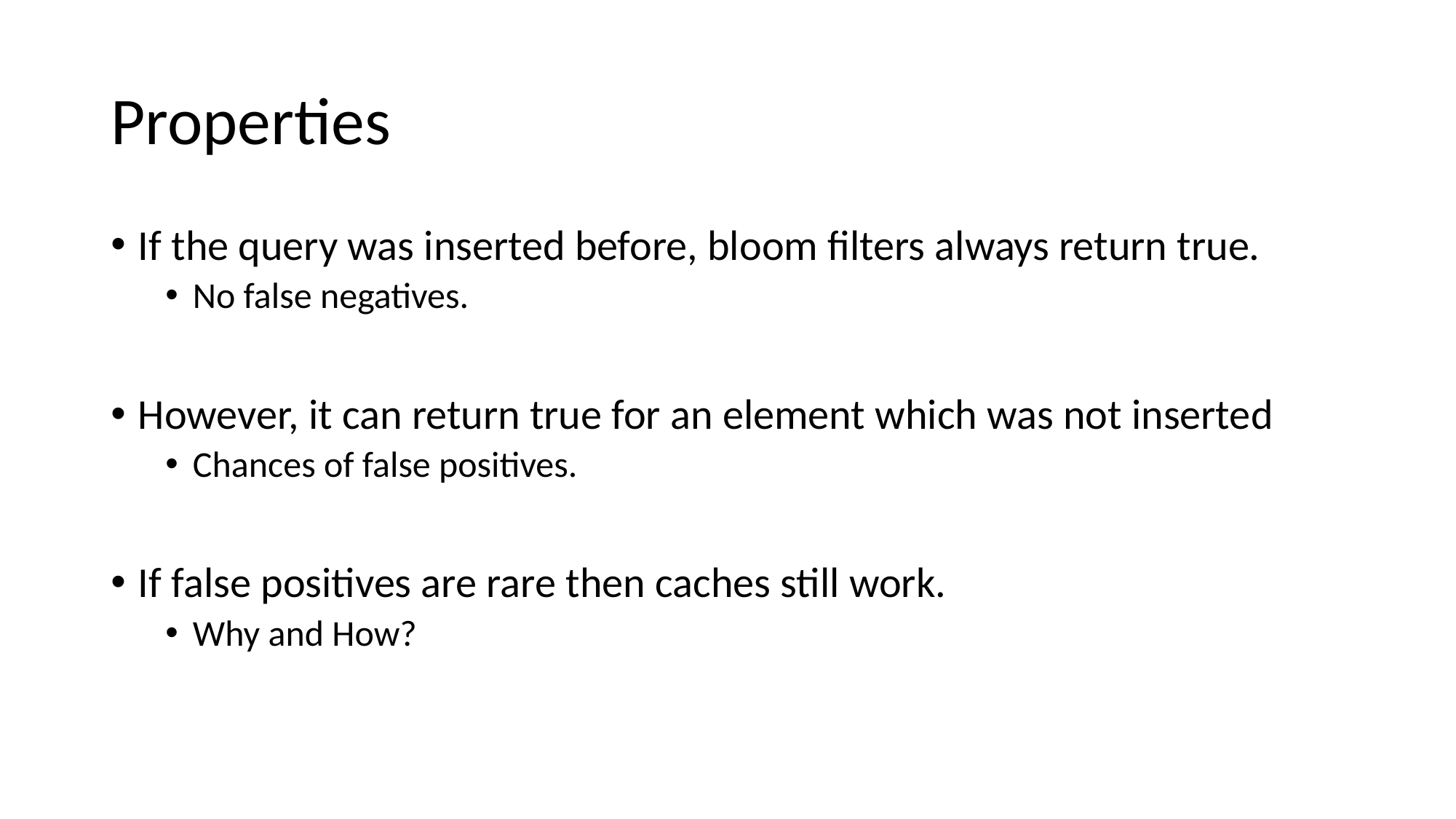

# Properties
If the query was inserted before, bloom filters always return true.
No false negatives.

However, it can return true for an element which was not inserted
Chances of false positives.

If false positives are rare then caches still work.
Why and How?